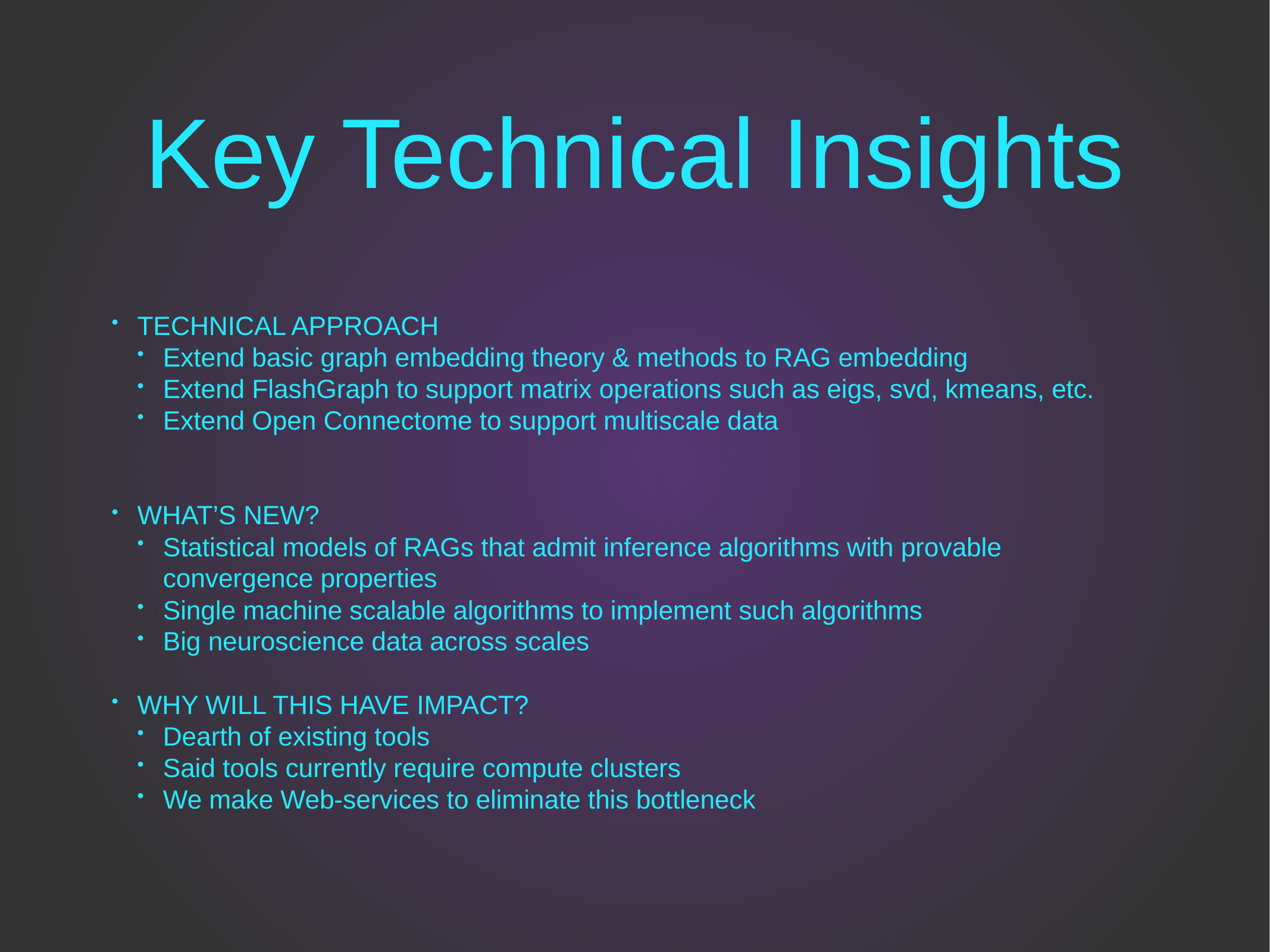

# Key Technical Insights
TECHNICAL APPROACH
Extend basic graph embedding theory & methods to RAG embedding
Extend FlashGraph to support matrix operations such as eigs, svd, kmeans, etc.
Extend Open Connectome to support multiscale data

WHAT’S NEW?
Statistical models of RAGs that admit inference algorithms with provable convergence properties
Single machine scalable algorithms to implement such algorithms
Big neuroscience data across scales

WHY WILL THIS HAVE IMPACT?
Dearth of existing tools
Said tools currently require compute clusters
We make Web-services to eliminate this bottleneck